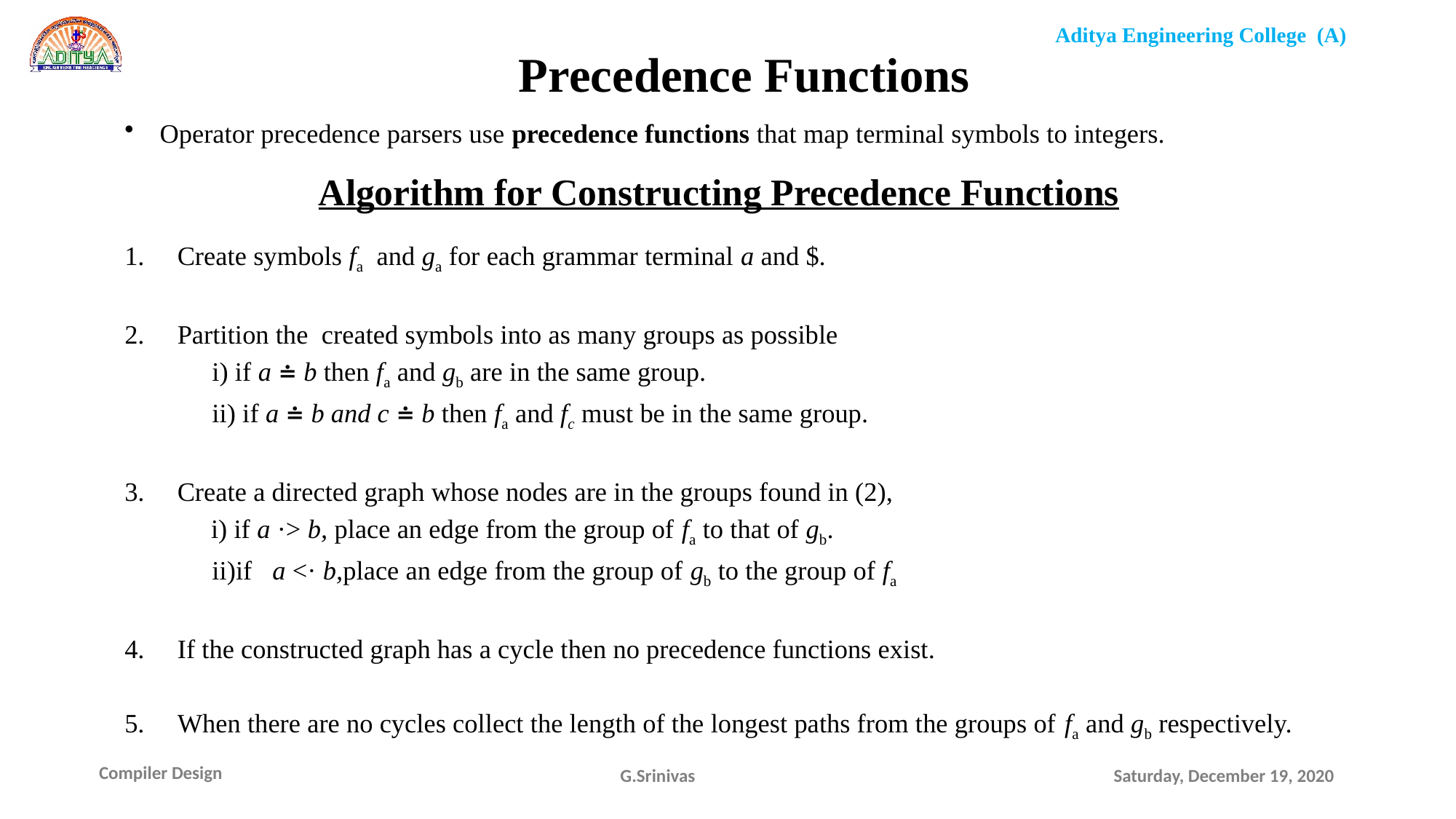

# Precedence Functions
Operator precedence parsers use precedence functions that map terminal symbols to integers.

Algorithm for Constructing Precedence Functions

Create symbols fa  and ga for each grammar terminal a and $.

Partition the  created symbols into as many groups as possible
             i) if a ≐ b then fa and gb are in the same group.
             ii) if a ≐ b and c ≐ b then fa and fc must be in the same group.

Create a directed graph whose nodes are in the groups found in (2),
 	     i) if a ·> b, place an edge from the group of fa to that of gb.
             ii)if   a <· b,place an edge from the group of gb to the group of fa

If the constructed graph has a cycle then no precedence functions exist.

When there are no cycles collect the length of the longest paths from the groups of fa and gb respectively.